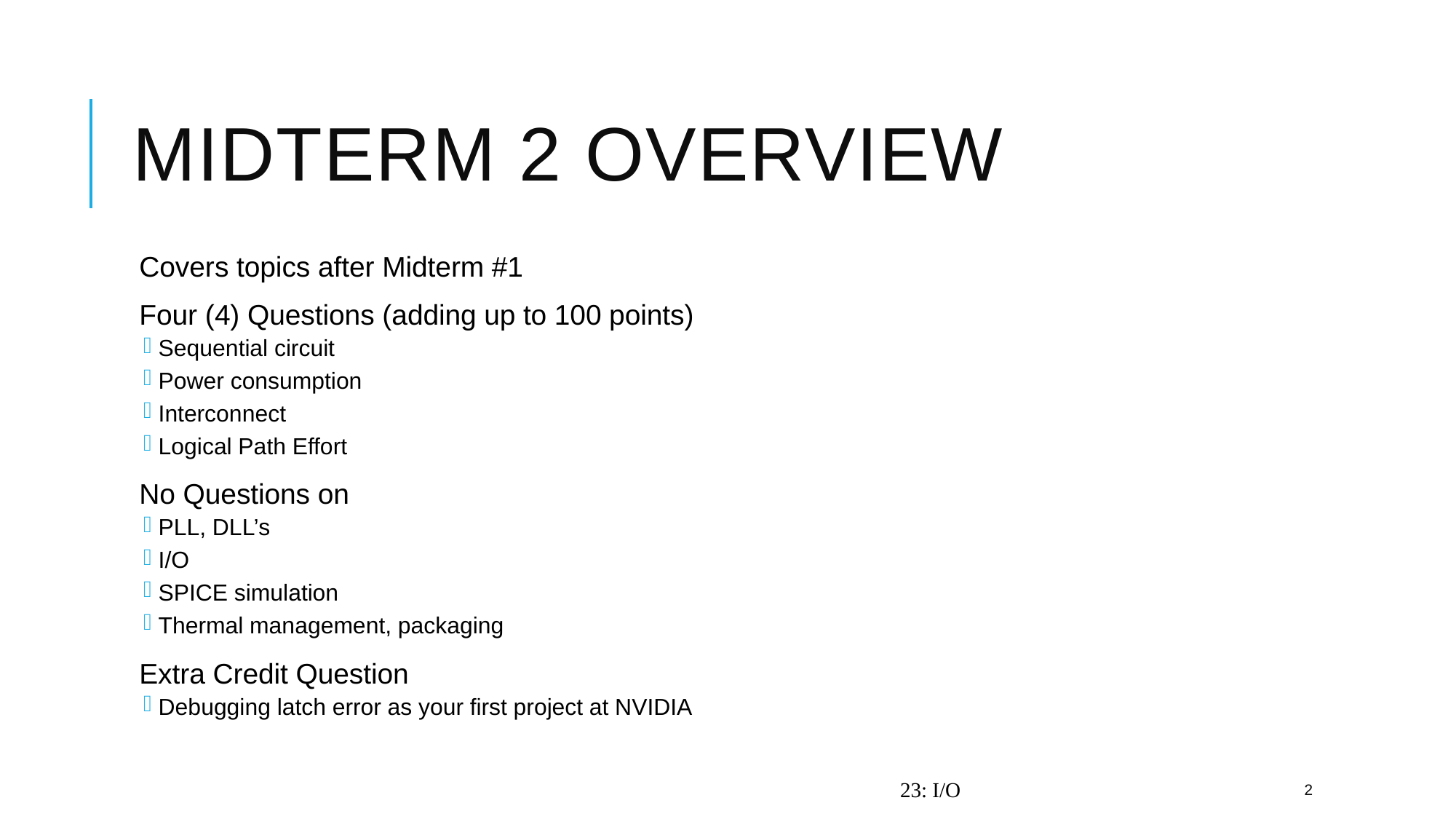

# Midterm 2 Overview
Covers topics after Midterm #1
Four (4) Questions (adding up to 100 points)
Sequential circuit
Power consumption
Interconnect
Logical Path Effort
No Questions on
PLL, DLL’s
I/O
SPICE simulation
Thermal management, packaging
Extra Credit Question
Debugging latch error as your first project at NVIDIA
23: I/O
2